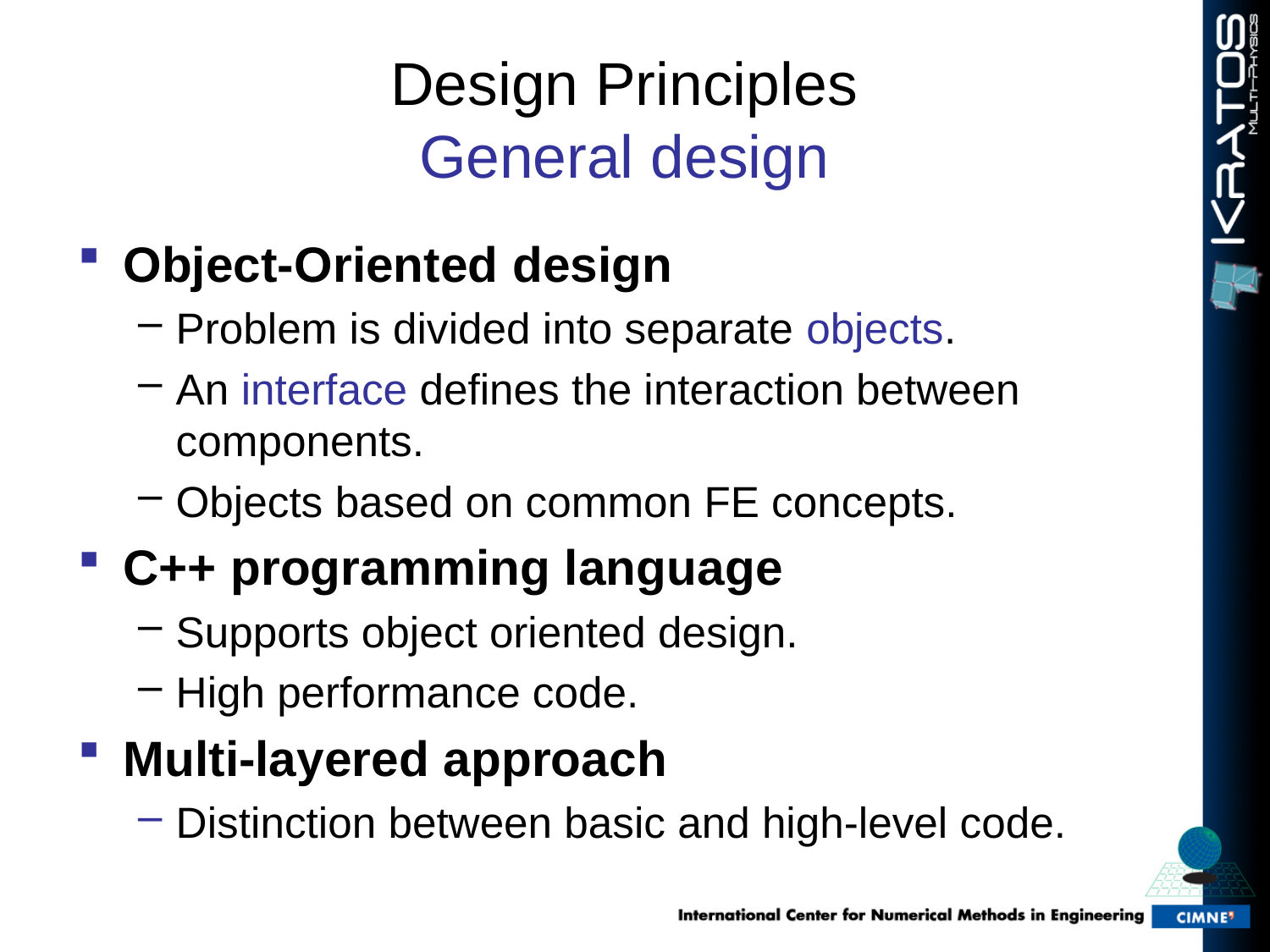

# Design Principles General design
Object-Oriented design
Problem is divided into separate objects.
An interface defines the interaction between components.
Objects based on common FE concepts.
C++ programming language
Supports object oriented design.
High performance code.
Multi-layered approach
Distinction between basic and high-level code.